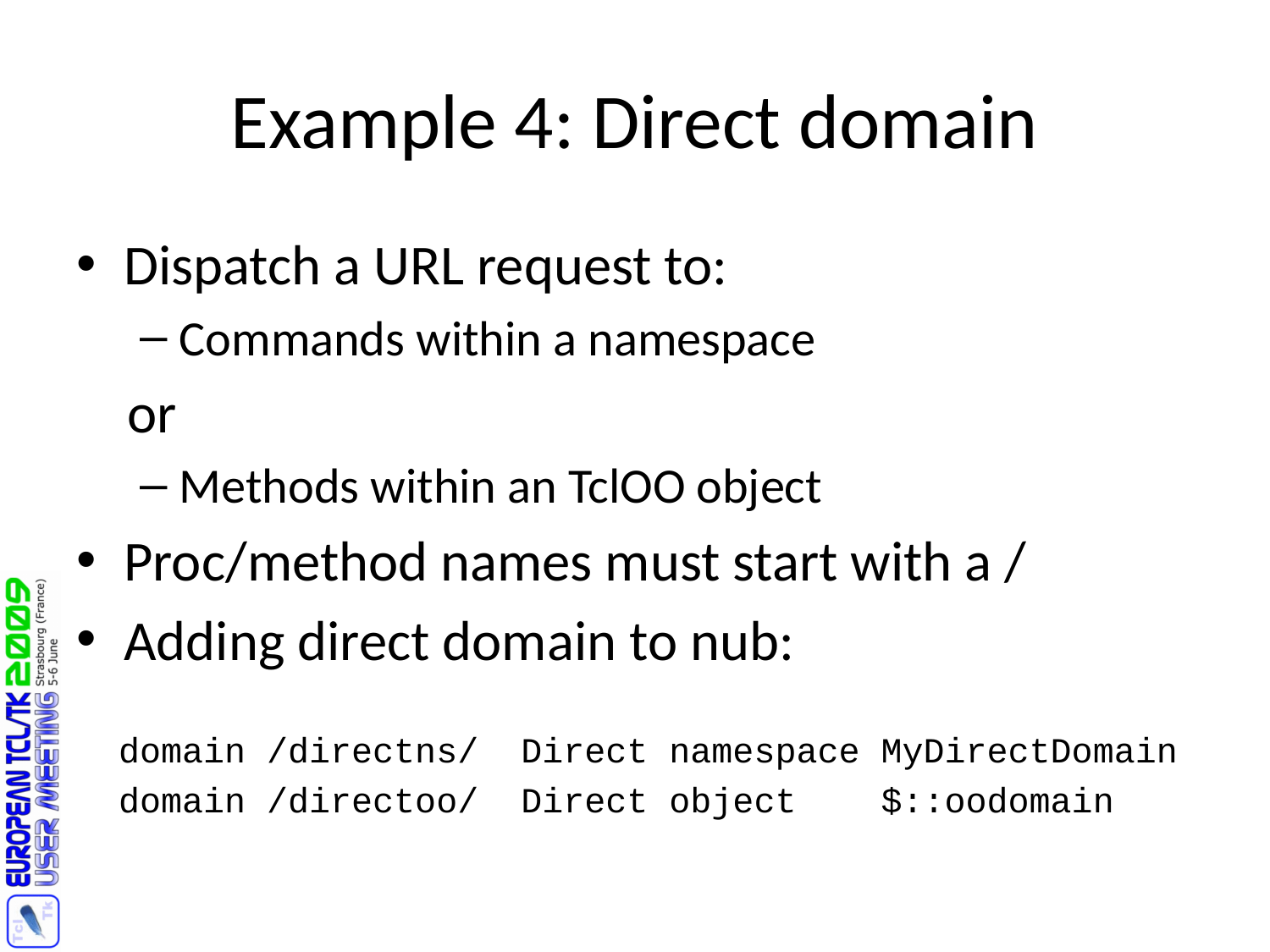

# Example 4: Direct domain
Dispatch a URL request to:
Commands within a namespace
    or
Methods within an TclOO object
Proc/method names must start with a /
Adding direct domain to nub:

  domain /directns/  Direct namespace MyDirectDomain
  domain /directoo/  Direct object    $::oodomain